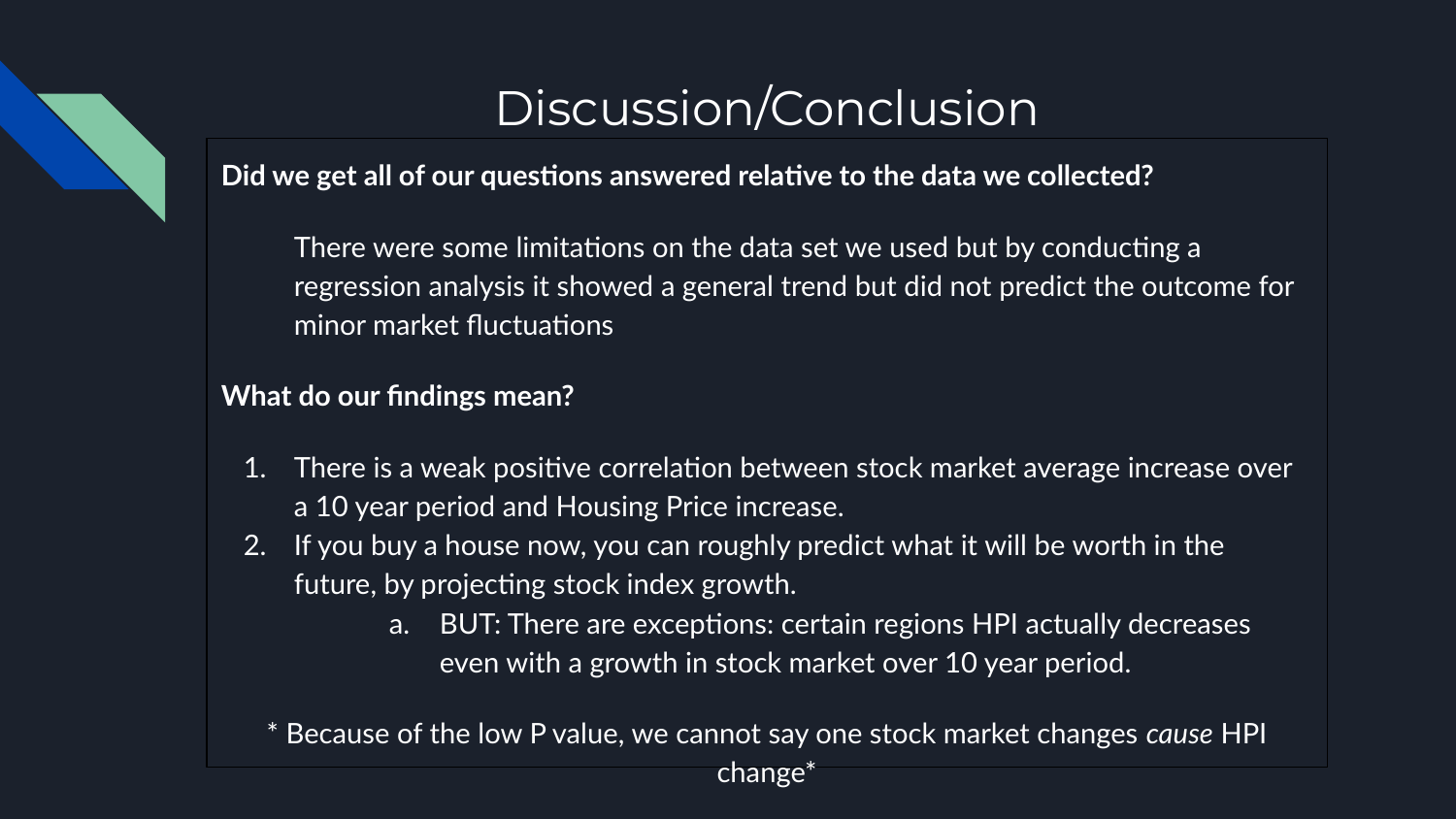

# Discussion/Conclusion
Did we get all of our questions answered relative to the data we collected?
There were some limitations on the data set we used but by conducting a regression analysis it showed a general trend but did not predict the outcome for minor market fluctuations
What do our findings mean?
There is a weak positive correlation between stock market average increase over a 10 year period and Housing Price increase.
If you buy a house now, you can roughly predict what it will be worth in the future, by projecting stock index growth.
BUT: There are exceptions: certain regions HPI actually decreases even with a growth in stock market over 10 year period.
* Because of the low P value, we cannot say one stock market changes cause HPI change*